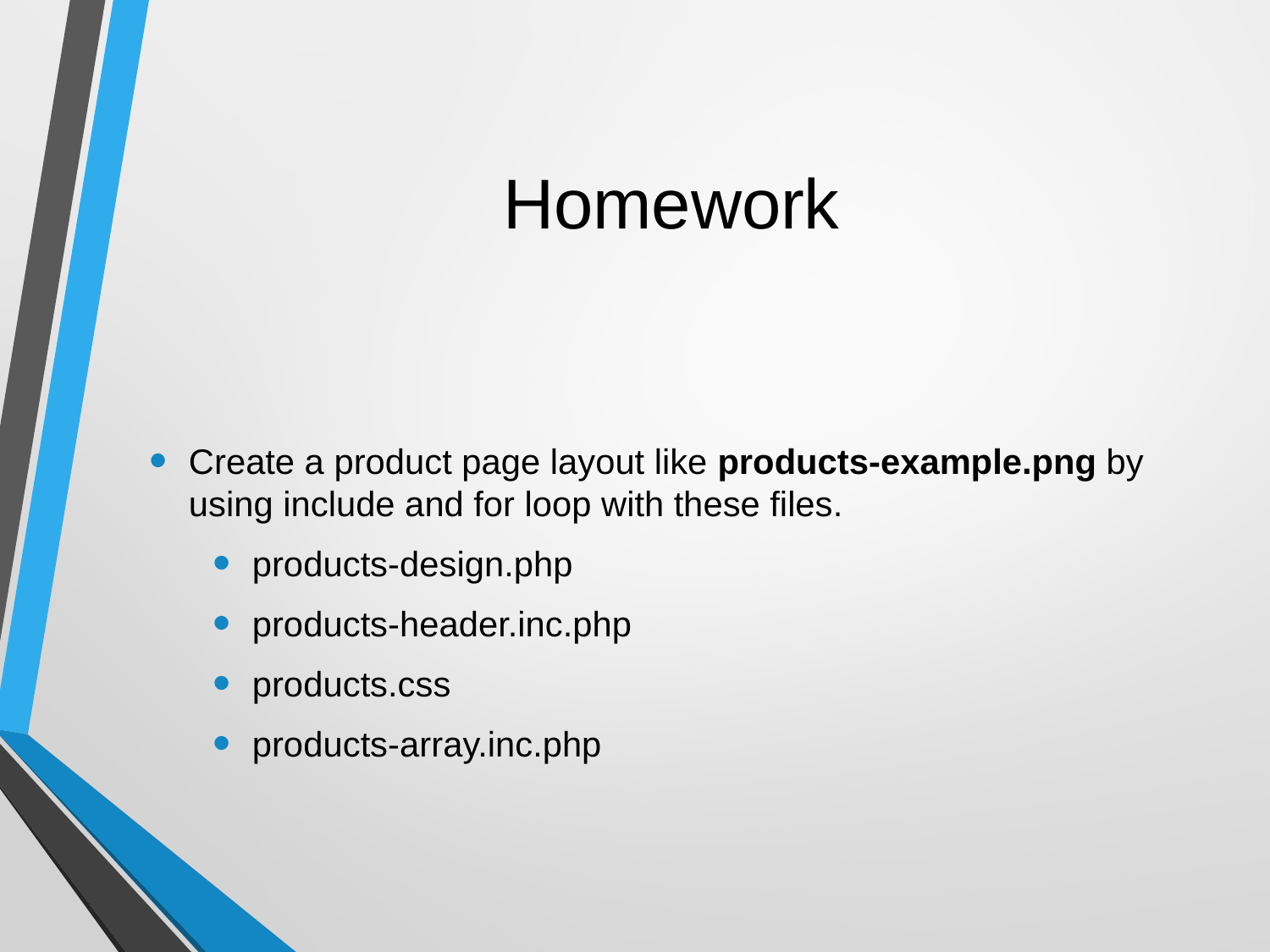

# Homework
Create a product page layout like products-example.png by using include and for loop with these files.
products-design.php
products-header.inc.php
products.css
products-array.inc.php